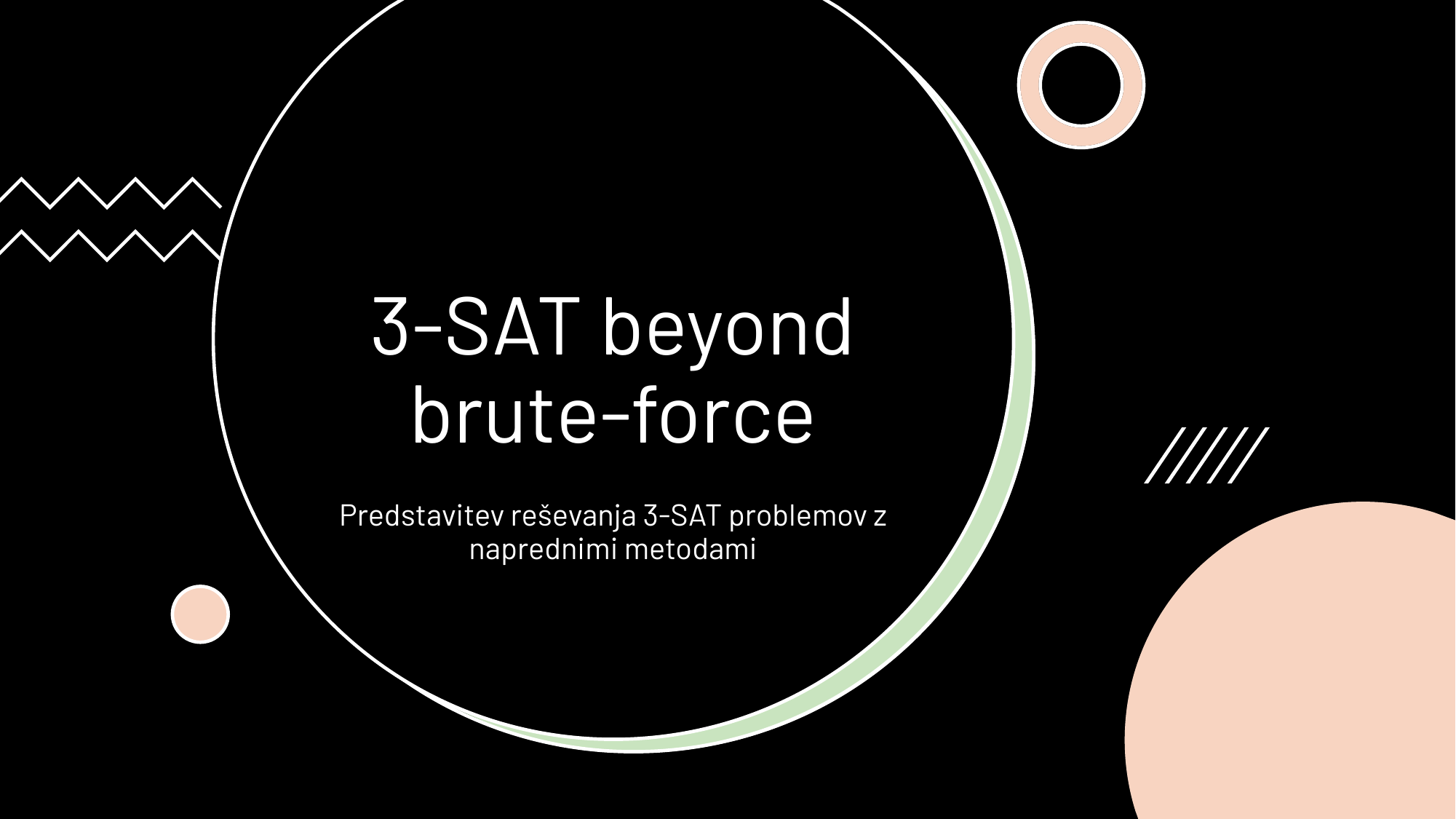

# 3-SAT beyond brute-force

Predstavitev reševanja 3-SAT problemov z naprednimi metodami